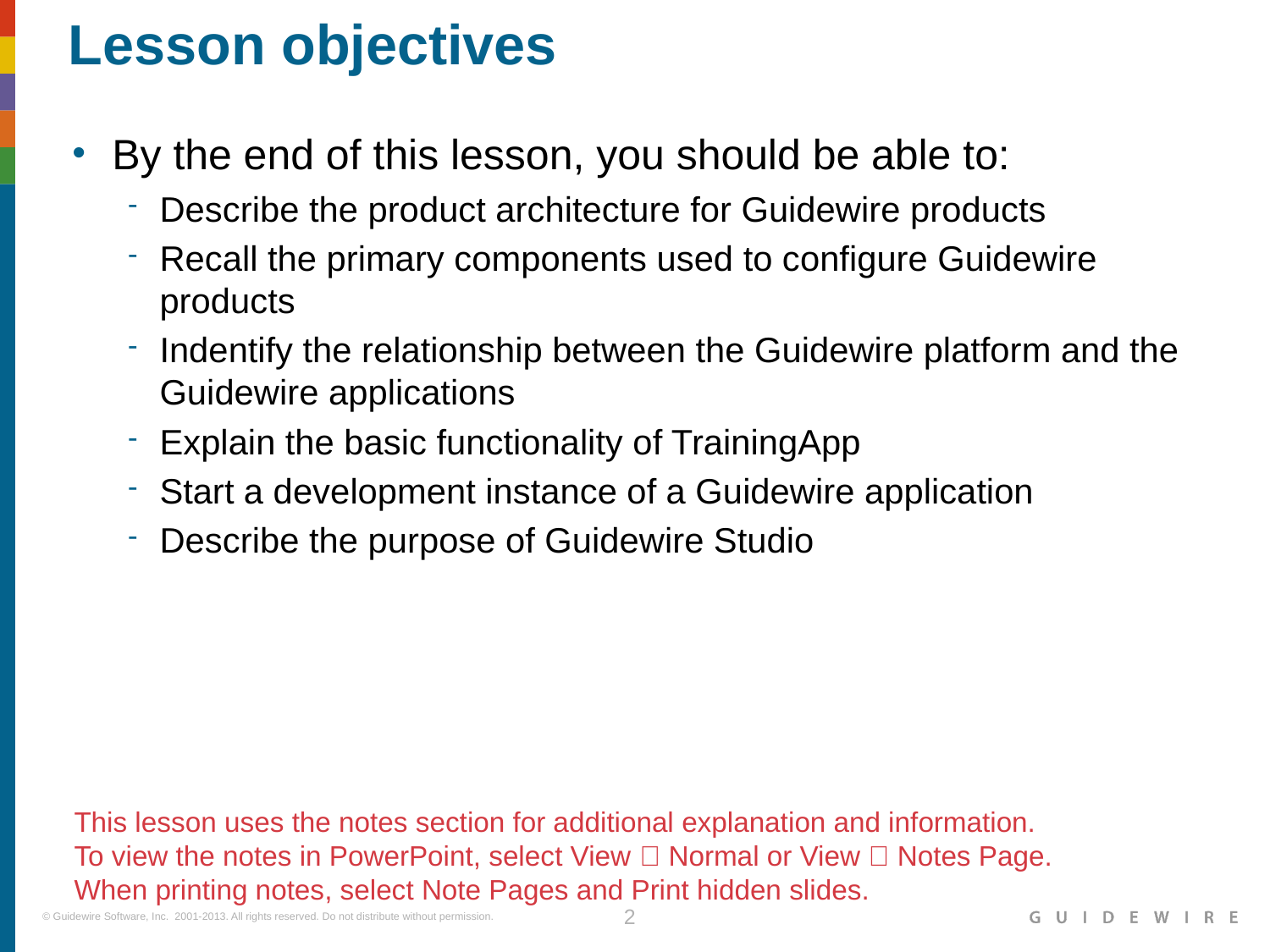

Describe the product architecture for Guidewire products
Recall the primary components used to configure Guidewire products
Indentify the relationship between the Guidewire platform and the Guidewire applications
Explain the basic functionality of TrainingApp
Start a development instance of a Guidewire application
Describe the purpose of Guidewire Studio